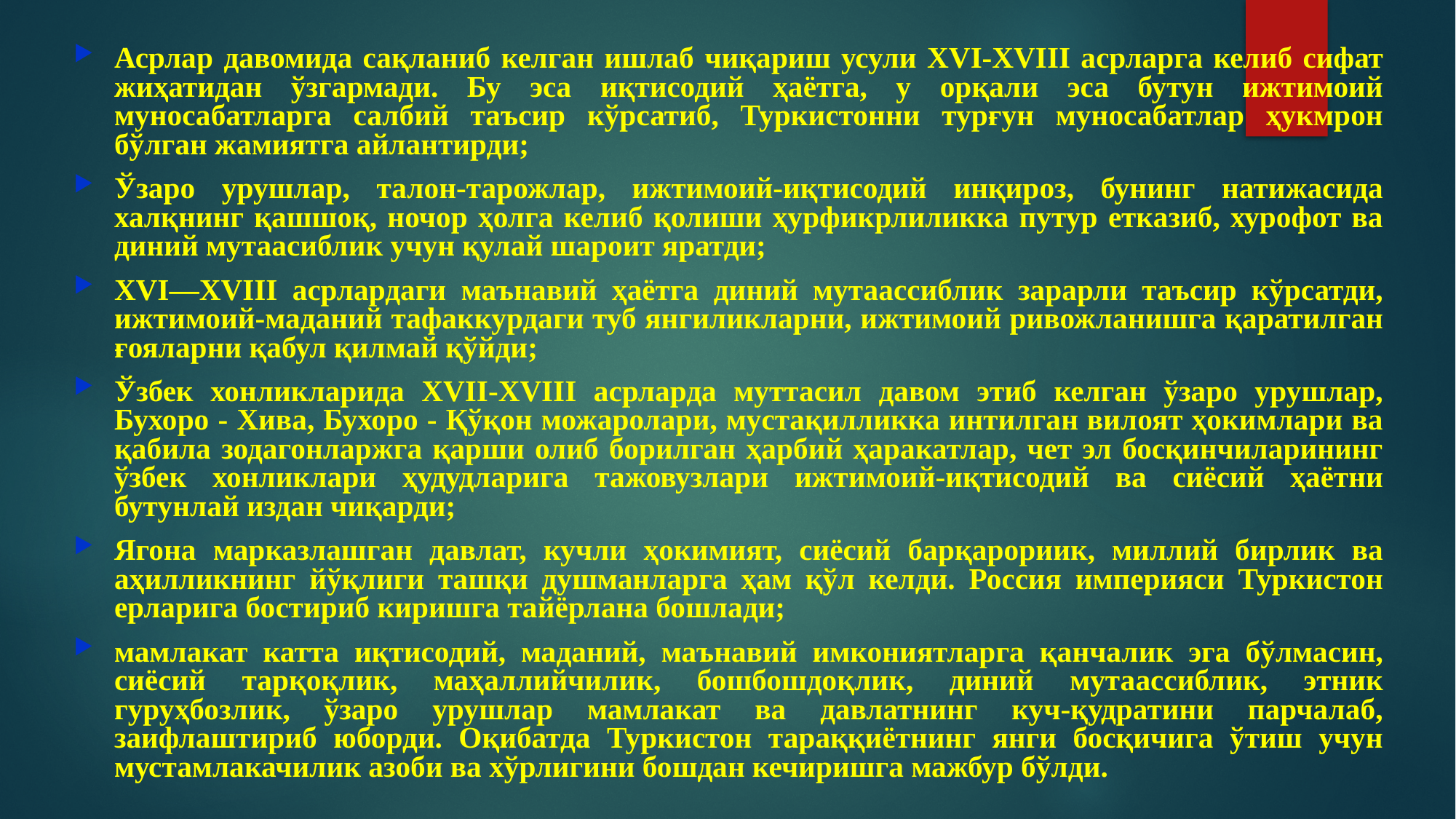

Асрлар давомида сақланиб келган ишлаб чиқариш усули ХVI-ХVIII асрларга келиб сифат жиҳатидан ўзгармади. Бу эса иқтисодий ҳаётга, у орқали эса бутун ижтимоий муносабатларга салбий таъсир кўрсатиб, Туркистонни турғун муносабатлар ҳукмрон бўлган жамиятга айлантирди;
Ўзаро урушлар, талон-тарожлар, ижтимоий-иқтисодий инқироз, бунинг натижасида халқнинг қашшоқ, ночор ҳолга келиб қолиши ҳурфикрлиликка путур етказиб, хурофот ва диний мутаасиблик учун қулай шароит яратди;
ХVI—ХVIII асрлардаги маънавий ҳаётга диний мутаассиблик зарарли таъсир кўрсатди, ижтимоий-маданий тафаккурдаги туб янгиликларни, ижтимоий ривожланишга қаратилган ғояларни қабул қилмай қўйди;
Ўзбек хонликларида ХVII-XVIII асрларда муттасил давом этиб келган ўзаро урушлар, Бухоро - Хива, Бухоро - Қўқон можаролари, муcтақилликка интилган вилоят ҳокимлари ва қабила зодагонларжга қарши олиб борилган ҳарбий ҳаракатлар, чет эл босқинчиларининг ўзбек хонликлари ҳудудларига тажовузлари ижтимоий-иқтисодий ва сиёсий ҳаётни бутунлай издан чиқарди;
Ягона марказлашган давлат, кучли ҳокимият, сиёсий барқарориик, миллий бирлик ва аҳилликнинг йўқлиги ташқи душманларга ҳам қўл келди. Россия империяси Туркистон ерларига бостириб киришга тайёрлана бошлади;
мамлакат катта иқтисодий, маданий, маънавий имкониятларга қанчалик эга бўлмасин, сиёсий тарқоқлик, маҳаллийчилик, бошбошдоқлик, диний мутаассиблик, этник гуруҳбозлик, ўзаро урушлар мамлакат ва давлатнинг куч-қудратини парчалаб, заифлаштириб юборди. Оқибатда Туркистон тараққиётнинг янги босқичига ўтиш учун мустамлакачилик азоби ва хўрлигини бошдан кечиришга мажбур бўлди.